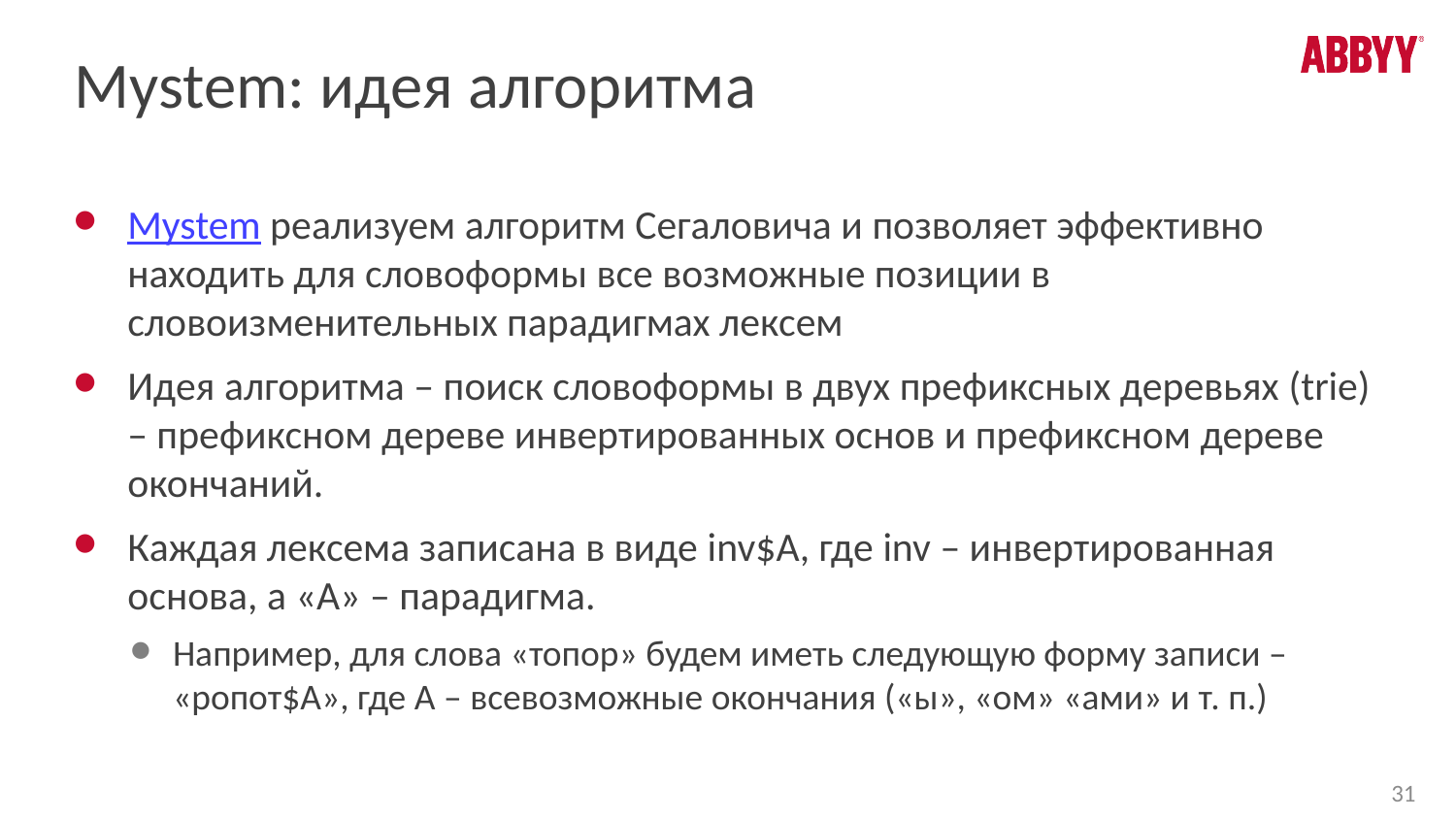

# Mystem: идея алгоритма
Mystem реализуем алгоритм Сегаловича и позволяет эффективно находить для словоформы все возможные позиции в  словоизменительных парадигмах лексем
Идея алгоритма – поиск словоформы в двух префиксных деревьях (trie) – префиксном дереве инвертированных основ и префиксном дереве окончаний.
Каждая лексема записана в виде inv$A, где inv – инвертированная основа, а «А» – парадигма.
Например, для слова «топор» будем иметь следующую форму записи – «ропот$А», где А – всевозможные окончания («ы», «ом» «ами» и т. п.)
31